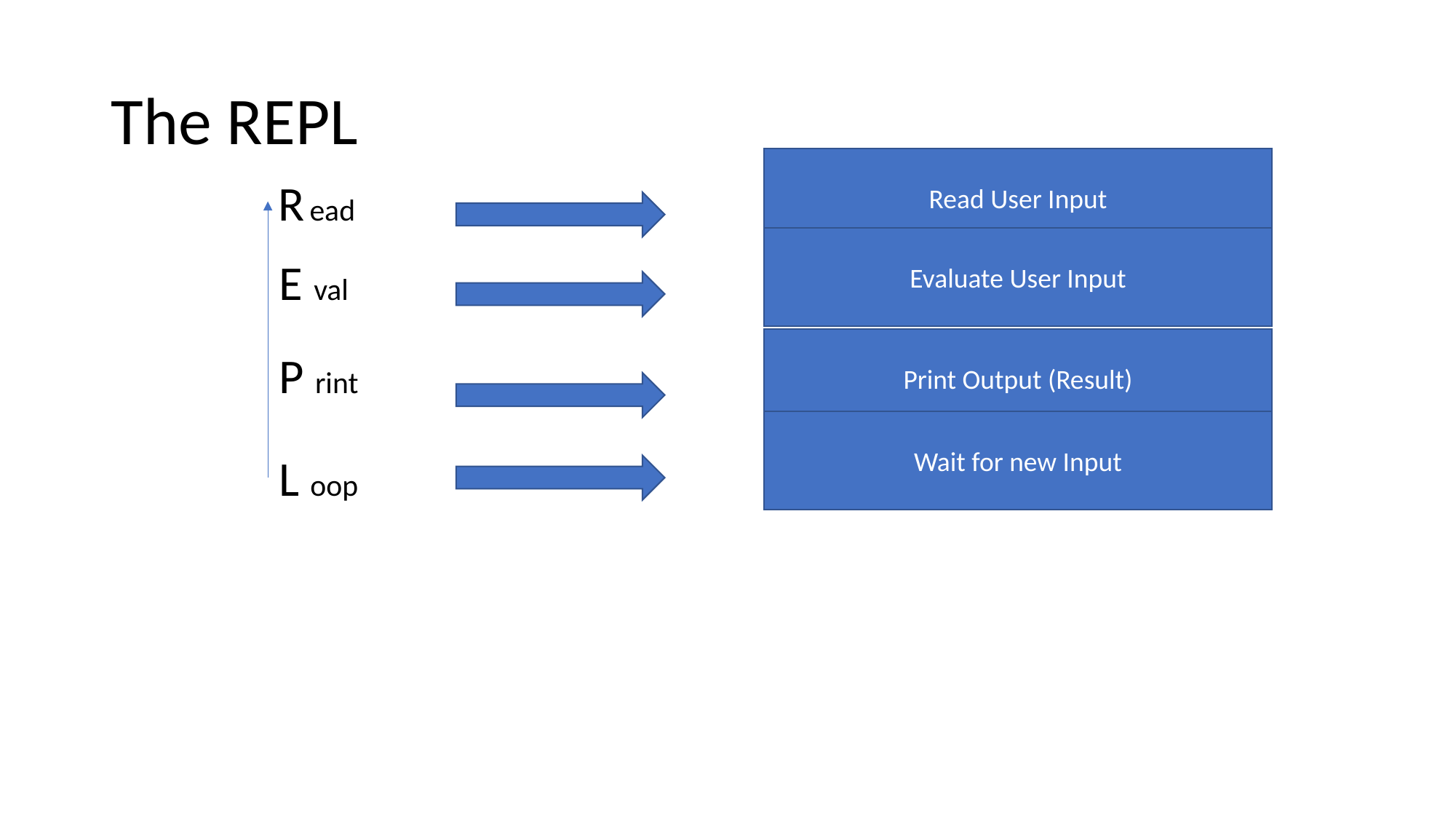

# The REPL
Read User Input
R ead

Evaluate User Input
E val

Print Output (Result)
P rint

Wait for new Input
L oop